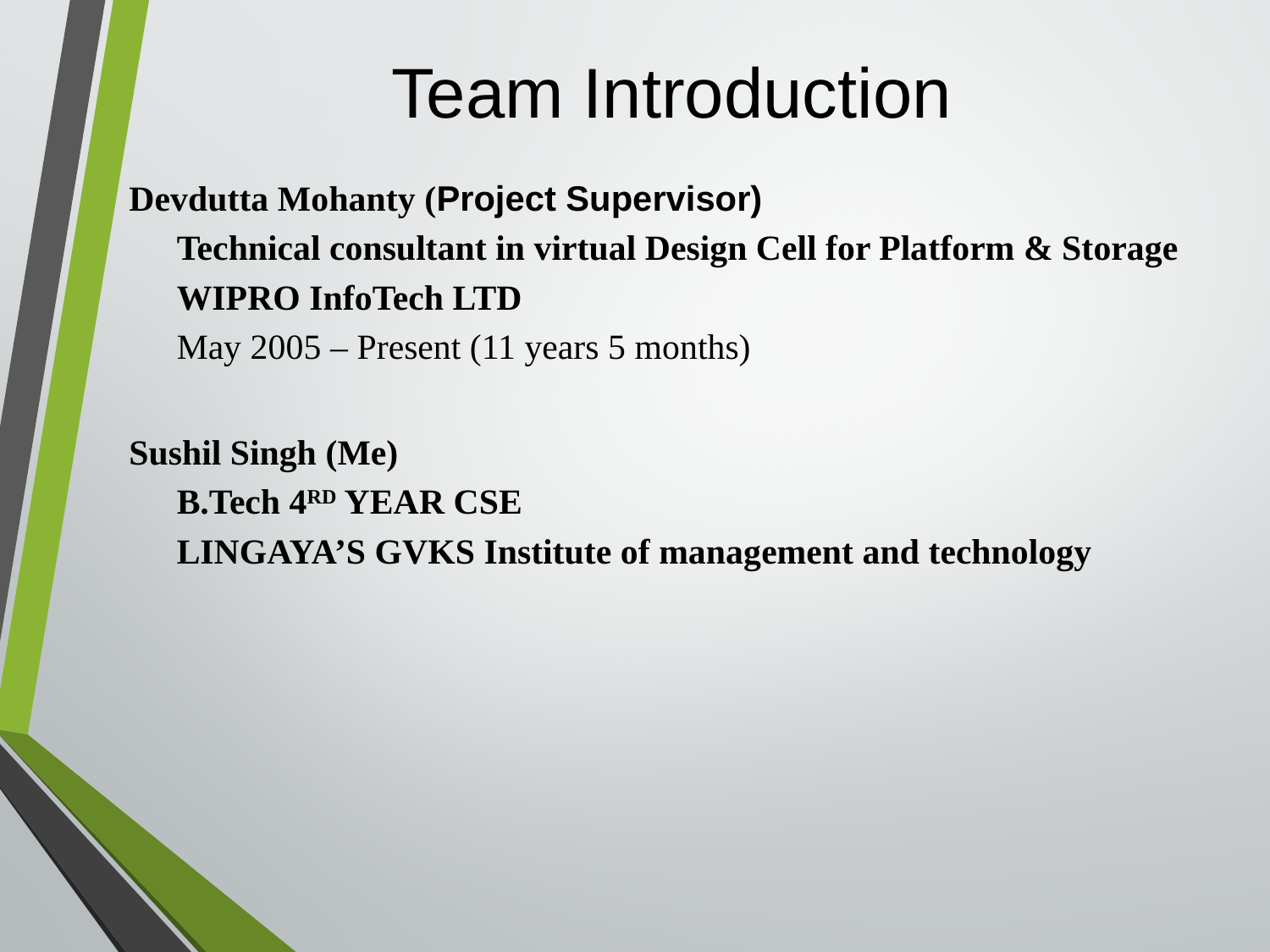

# Team Introduction
Devdutta Mohanty (Project Supervisor)
	Technical consultant in virtual Design Cell for Platform & Storage
	WIPRO InfoTech LTD
	May 2005 – Present (11 years 5 months)
Sushil Singh (Me)
	B.Tech 4RD YEAR CSE
	LINGAYA’S GVKS Institute of management and technology